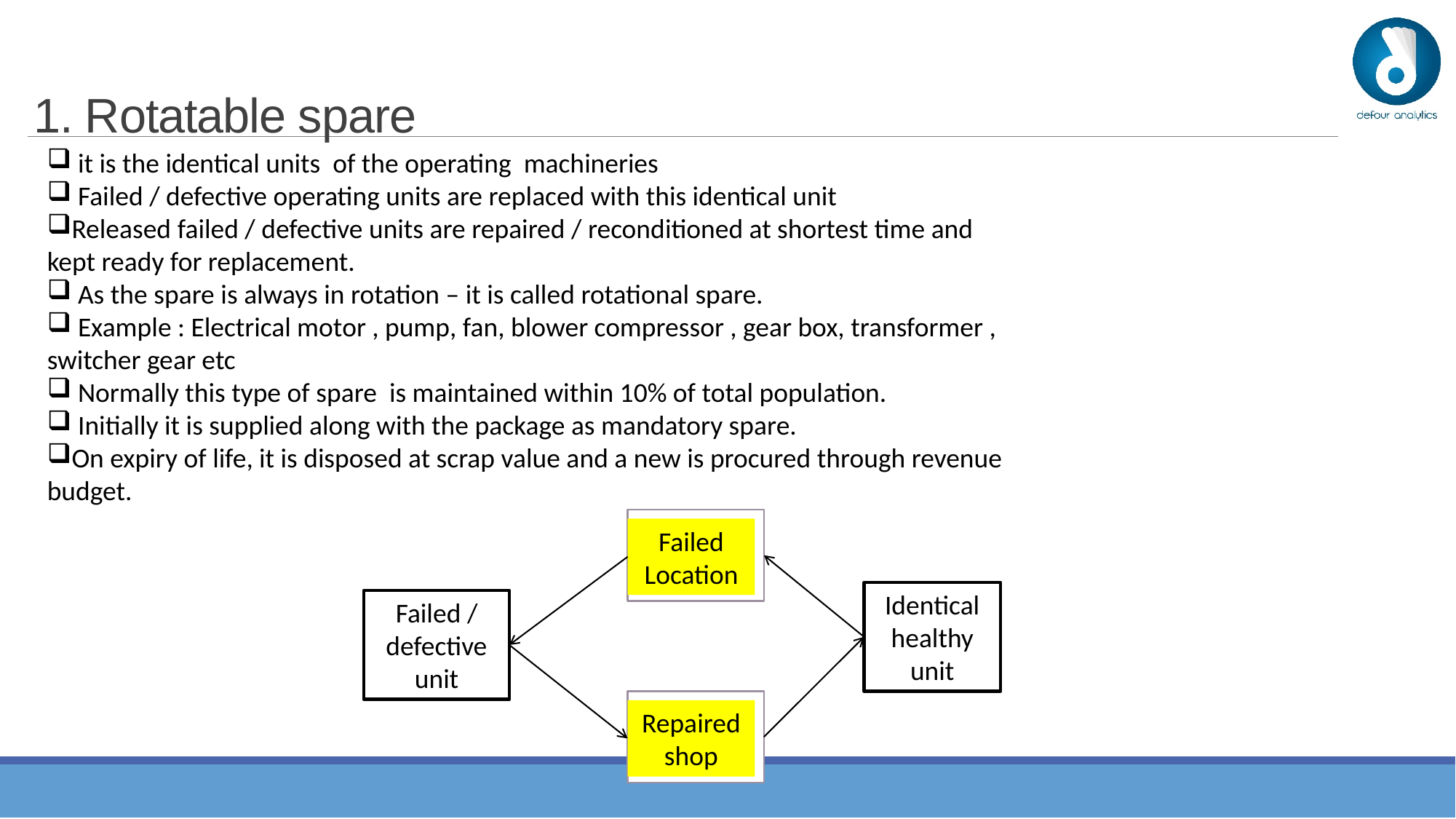

# 1. Rotatable spare
 it is the identical units  of the operating  machineries
 Failed / defective operating units are replaced with this identical unit
Released failed / defective units are repaired / reconditioned at shortest time and kept ready for replacement.
 As the spare is always in rotation – it is called rotational spare.
 Example : Electrical motor , pump, fan, blower compressor , gear box, transformer , switcher gear etc
 Normally this type of spare  is maintained within 10% of total population.
 Initially it is supplied along with the package as mandatory spare.
On expiry of life, it is disposed at scrap value and a new is procured through revenue budget.

Failed Location
Identical healthy unit
Failed / defective unit

Repaired shop